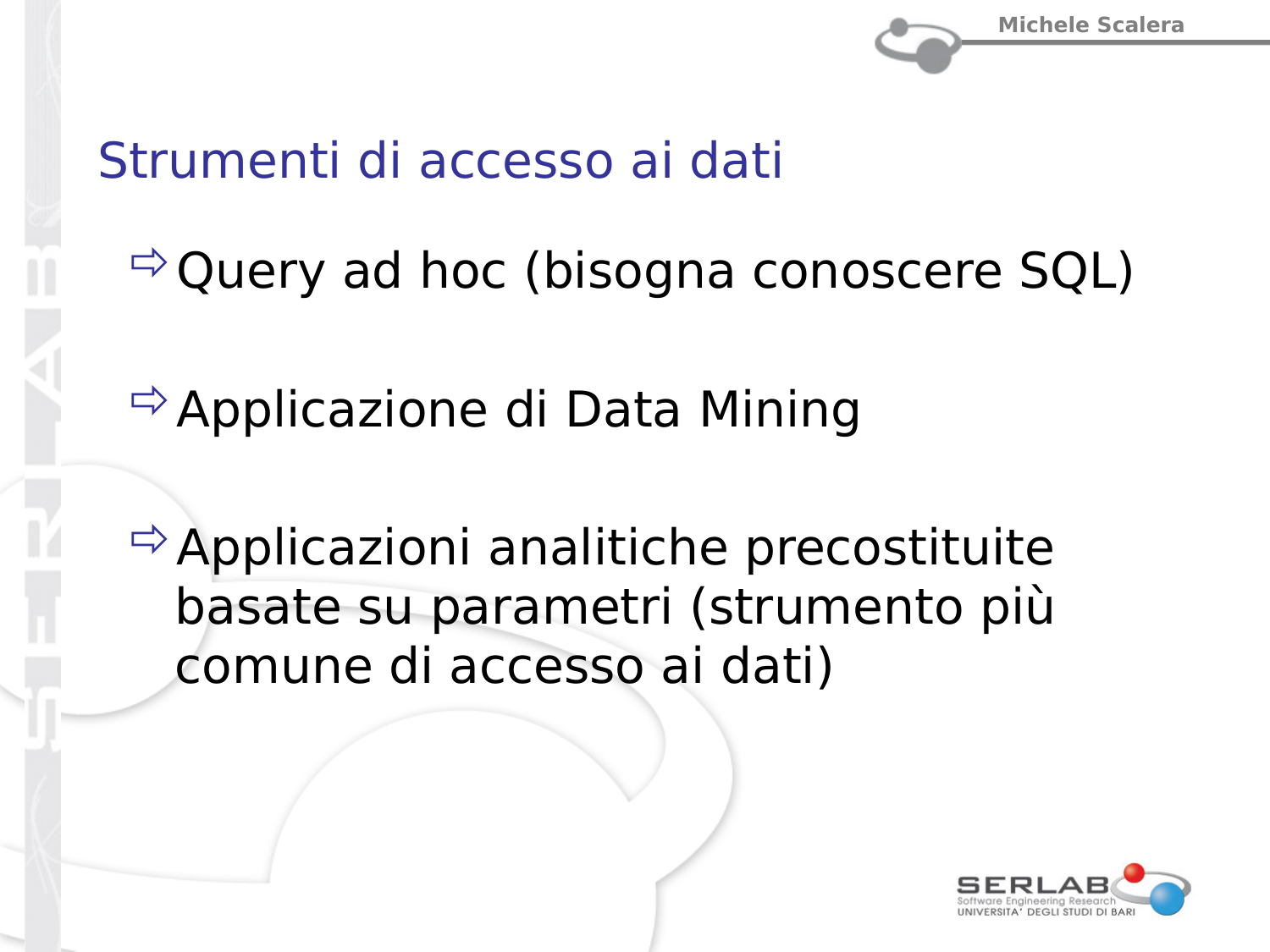

# Strumenti di accesso ai dati
Query ad hoc (bisogna conoscere SQL)

Applicazione di Data Mining

Applicazioni analitiche precostituite basate su parametri (strumento più comune di accesso ai dati)
Prof. Michele Scalera